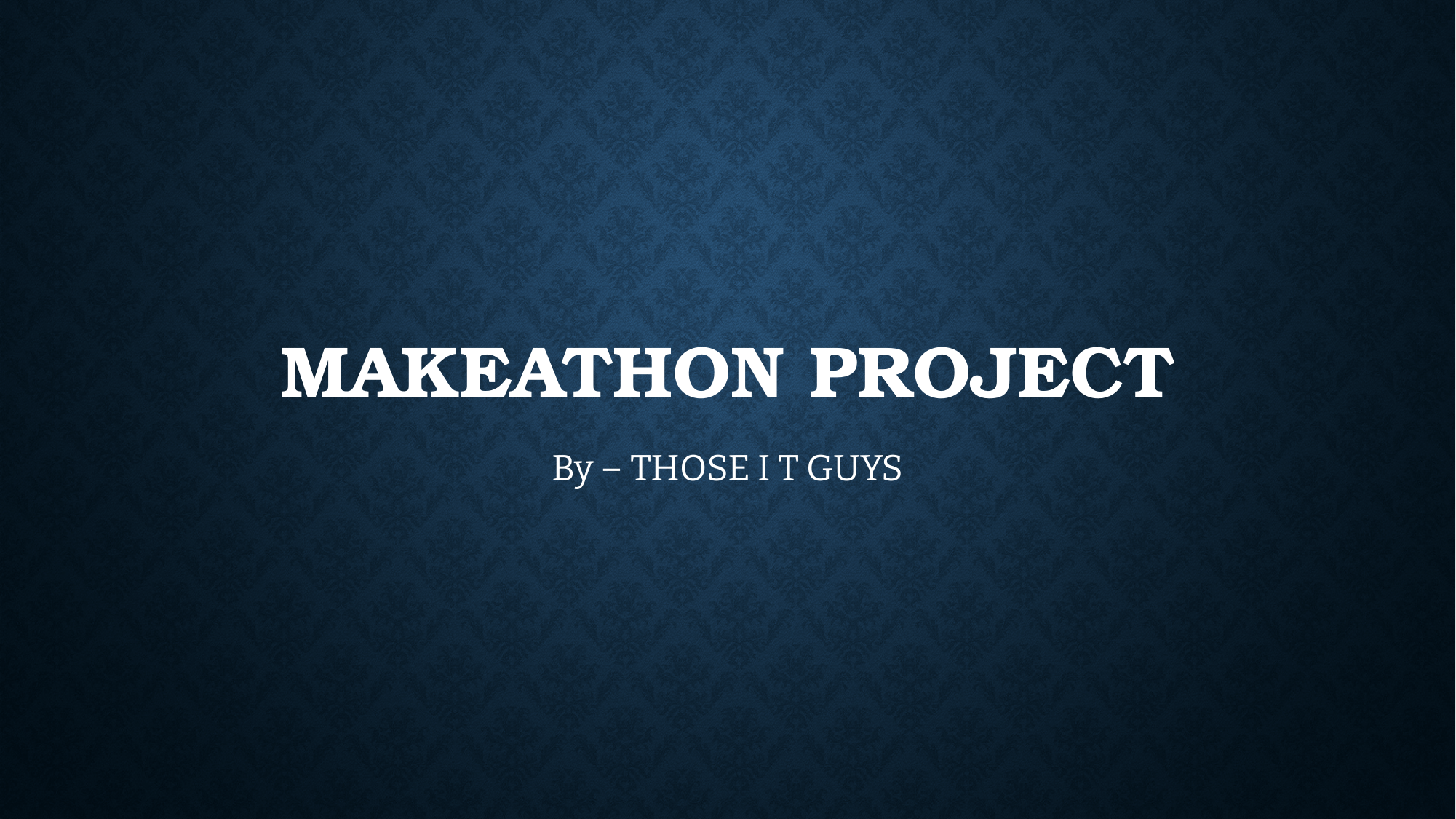

# MAKEATHON PROJECT
By – THOSE I T GUYS